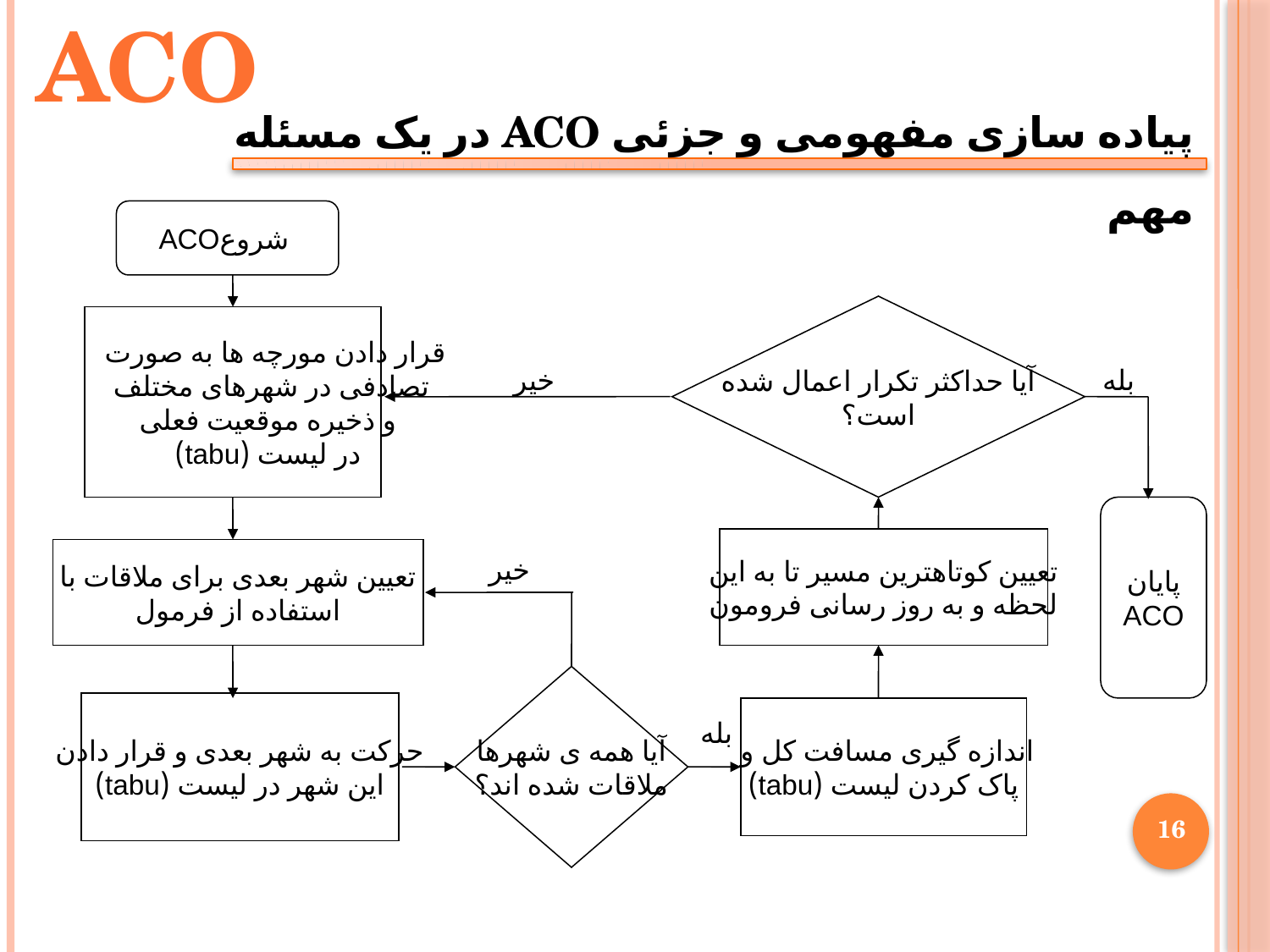

ACO
پیاده سازی مفهومی و جزئی ACO در یک مسئله مهم

ACOشروع

آیا حداکثر تکرار اعمال شده
است؟
قرار دادن مورچه ها به صورت
تصادفی در شهرهای مختلف
 و ذخیره موقعیت فعلی
 در لیست (tabu)

خیر

بله

پایان
ACO

تعیین کوتاهترین مسیر تا به این
لحظه و به روز رسانی فرومون
تعیین شهر بعدی برای ملاقات با
استفاده از فرمول

خیر

اندازه گیری مسافت کل و
پاک کردن لیست (tabu)
آیا همه ی شهرها
ملاقات شده اند؟
حرکت به شهر بعدی و قرار دادن
این شهر در لیست (tabu)

بله

16